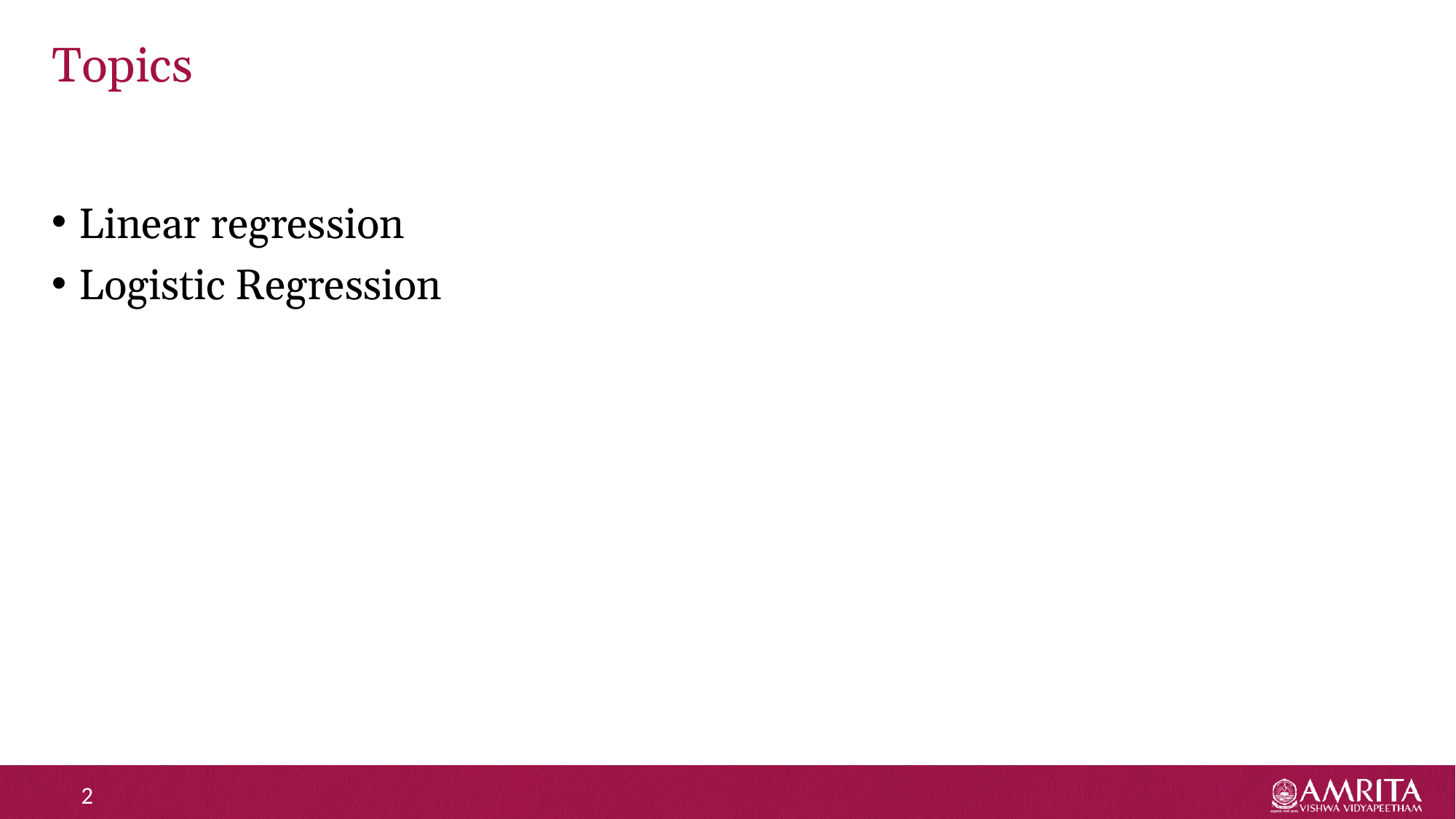

# Topics
Linear regression
Logistic Regression
2